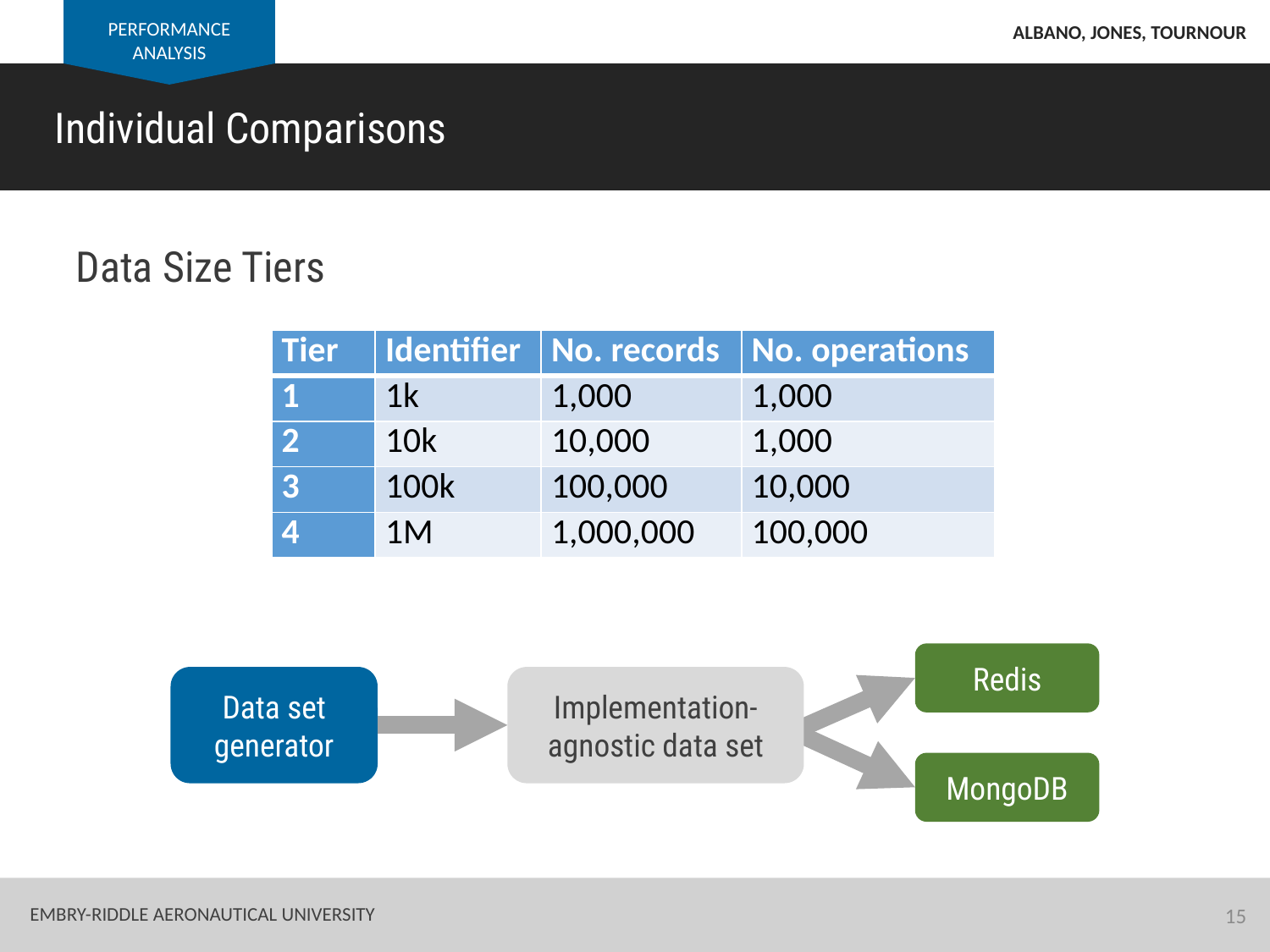

PERFORMANCE ANALYSIS
Albano, Jones, Tournour

Individual Comparisons
Data Size Tiers
| Tier | Identifier | No. records | No. operations |
| --- | --- | --- | --- |
| 1 | 1k | 1,000 | 1,000 |
| 2 | 10k | 10,000 | 1,000 |
| 3 | 100k | 100,000 | 10,000 |
| 4 | 1M | 1,000,000 | 100,000 |
Redis
Data set generator
Implementation-agnostic data set
MongoDB

15
Embry-Riddle Aeronautical University